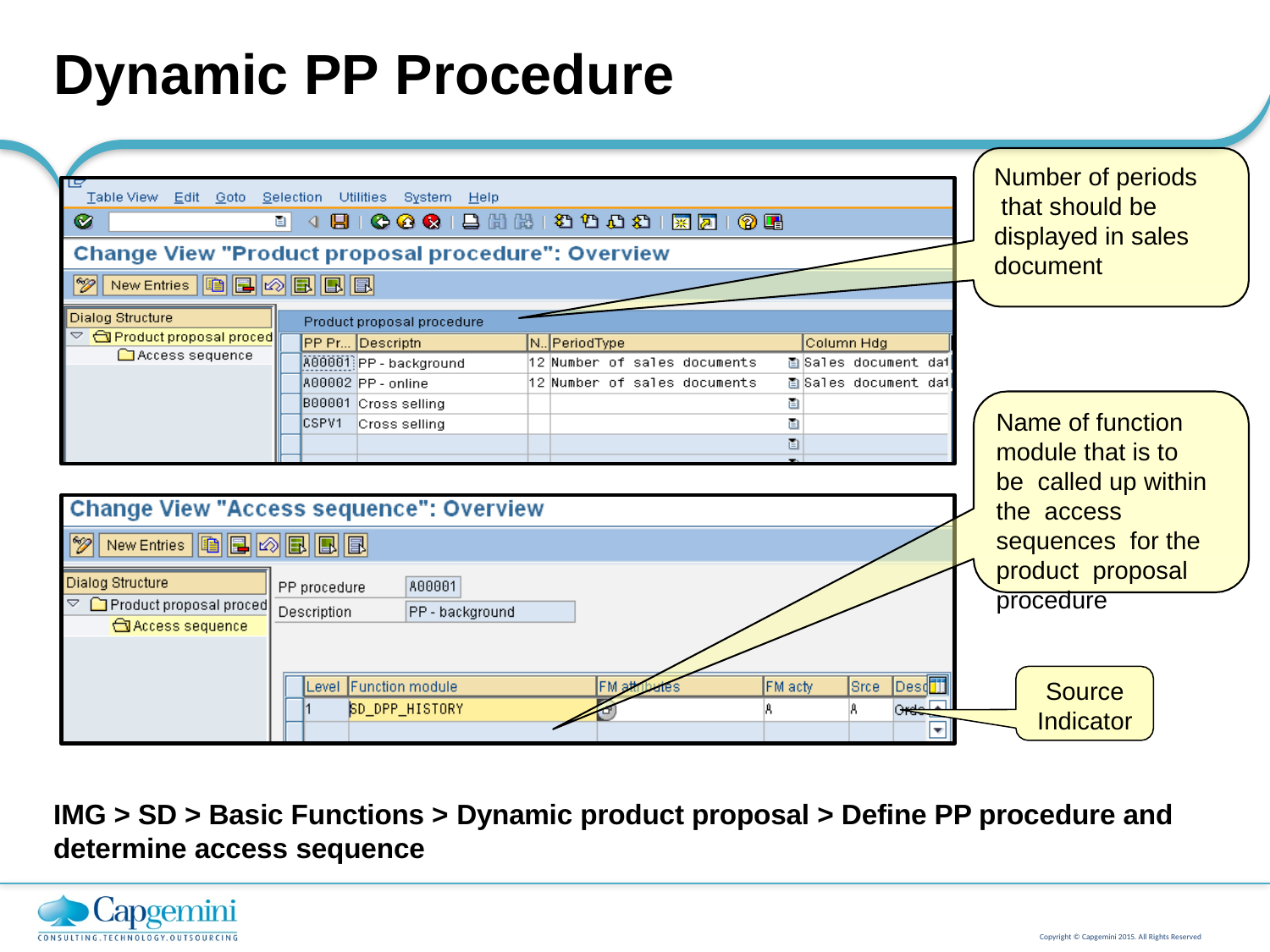

# Dynamic PP Procedure

Number of periods  that should be  displayed in sales  document

Name of function  module that is to be  called up within the  access sequences  for the product  proposal procedure

Source  Indicator
IMG > SD > Basic Functions > Dynamic product proposal > Define PP procedure and  determine access sequence